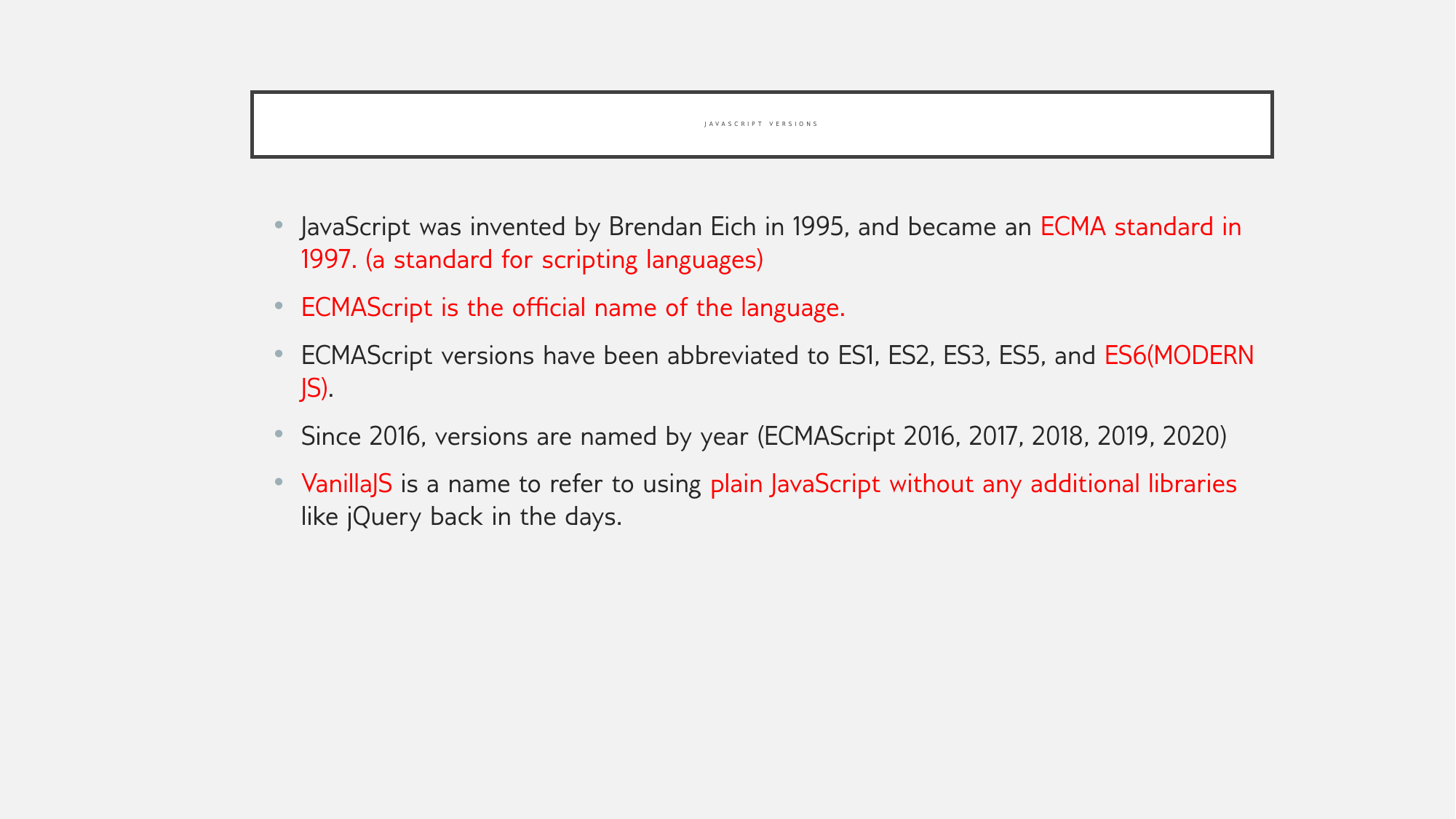

# JavaScript Versions
JavaScript was invented by Brendan Eich in 1995, and became an ECMA standard in 1997. (a standard for scripting languages)
ECMAScript is the official name of the language.
ECMAScript versions have been abbreviated to ES1, ES2, ES3, ES5, and ES6(MODERN JS).
Since 2016, versions are named by year (ECMAScript 2016, 2017, 2018, 2019, 2020)
VanillaJS is a name to refer to using plain JavaScript without any additional libraries like jQuery back in the days.